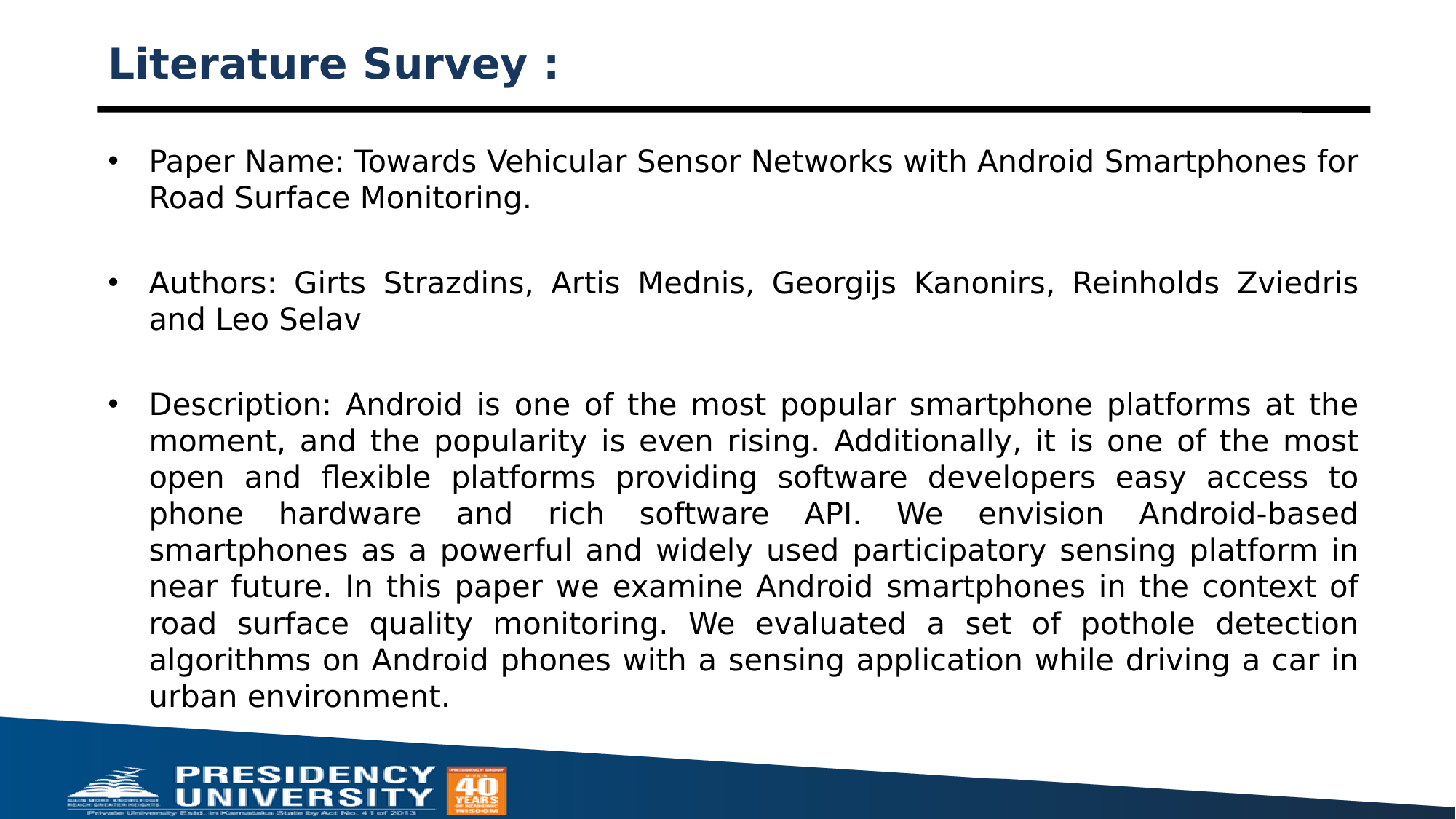

# Literature Survey :
Paper Name: Towards Vehicular Sensor Networks with Android Smartphones for Road Surface Monitoring.

Authors: Girts Strazdins, Artis Mednis, Georgijs Kanonirs, Reinholds Zviedris and Leo Selav

Description: Android is one of the most popular smartphone platforms at the moment, and the popularity is even rising. Additionally, it is one of the most open and flexible platforms providing software developers easy access to phone hardware and rich software API. We envision Android-based smartphones as a powerful and widely used participatory sensing platform in near future. In this paper we examine Android smartphones in the context of road surface quality monitoring. We evaluated a set of pothole detection algorithms on Android phones with a sensing application while driving a car in urban environment.